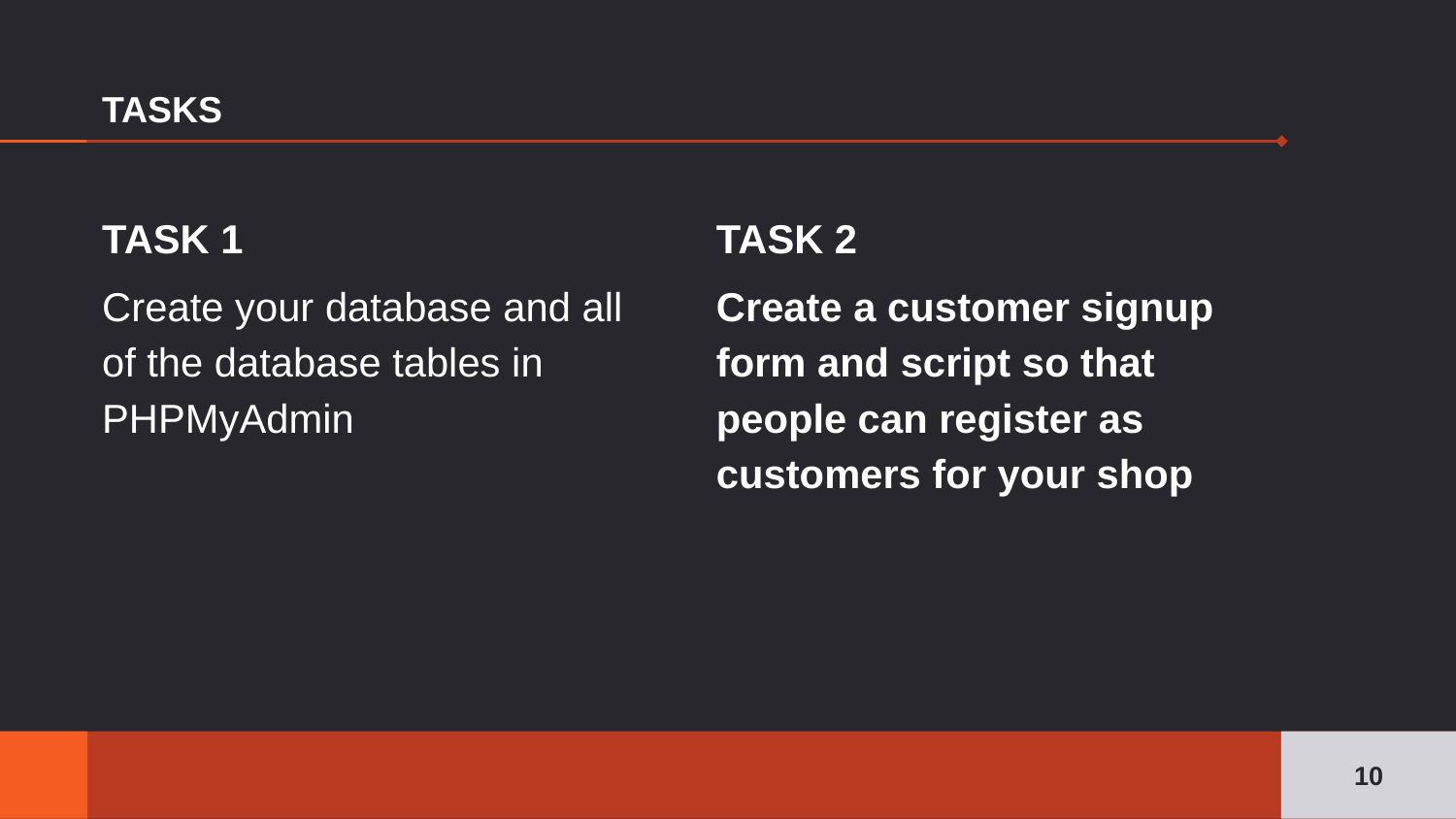

# TASKS
TASK 1
Create your database and all of the database tables in PHPMyAdmin
TASK 2
Create a customer signup form and script so that people can register as customers for your shop

10